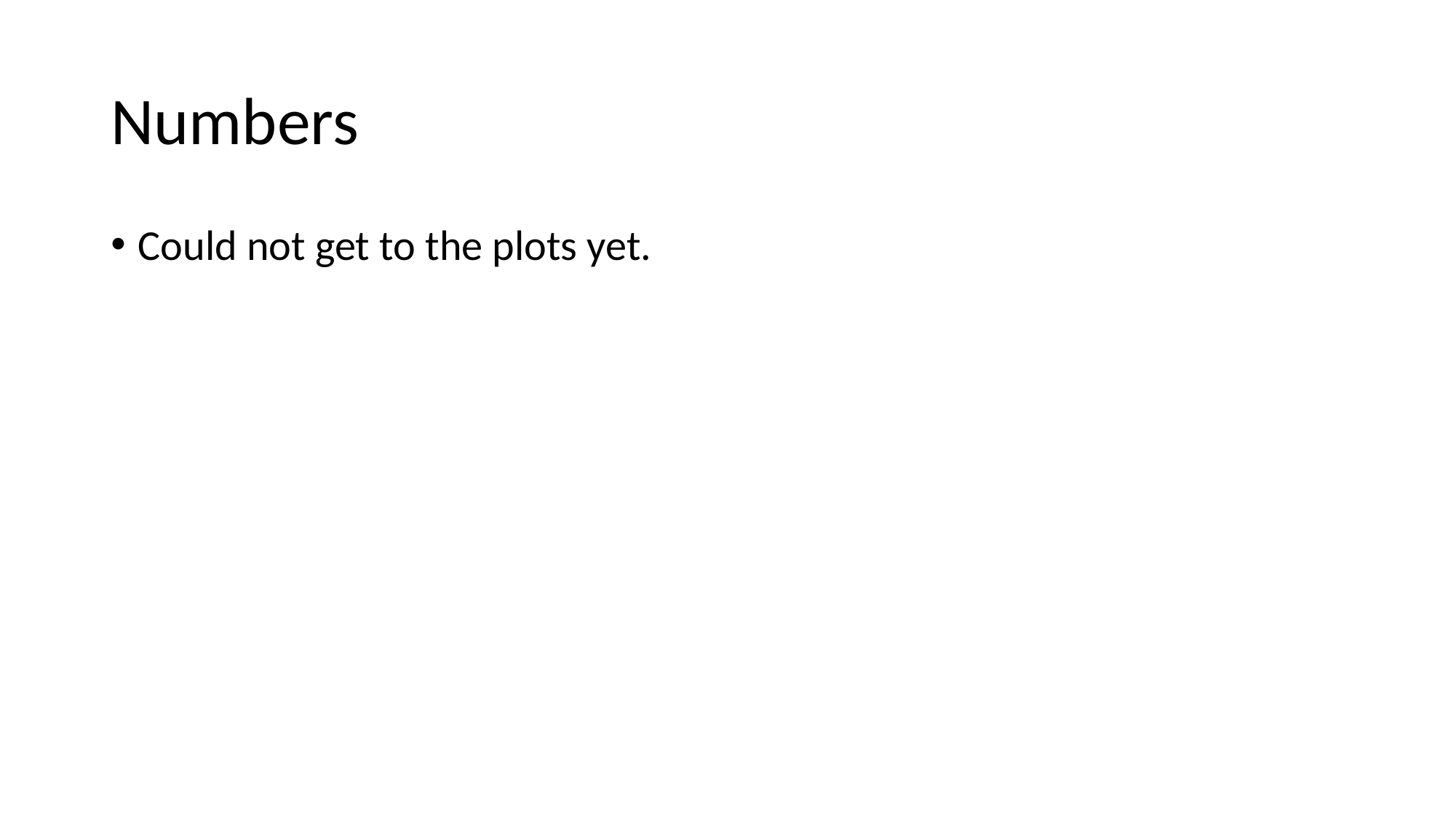

# Numbers
Could not get to the plots yet.